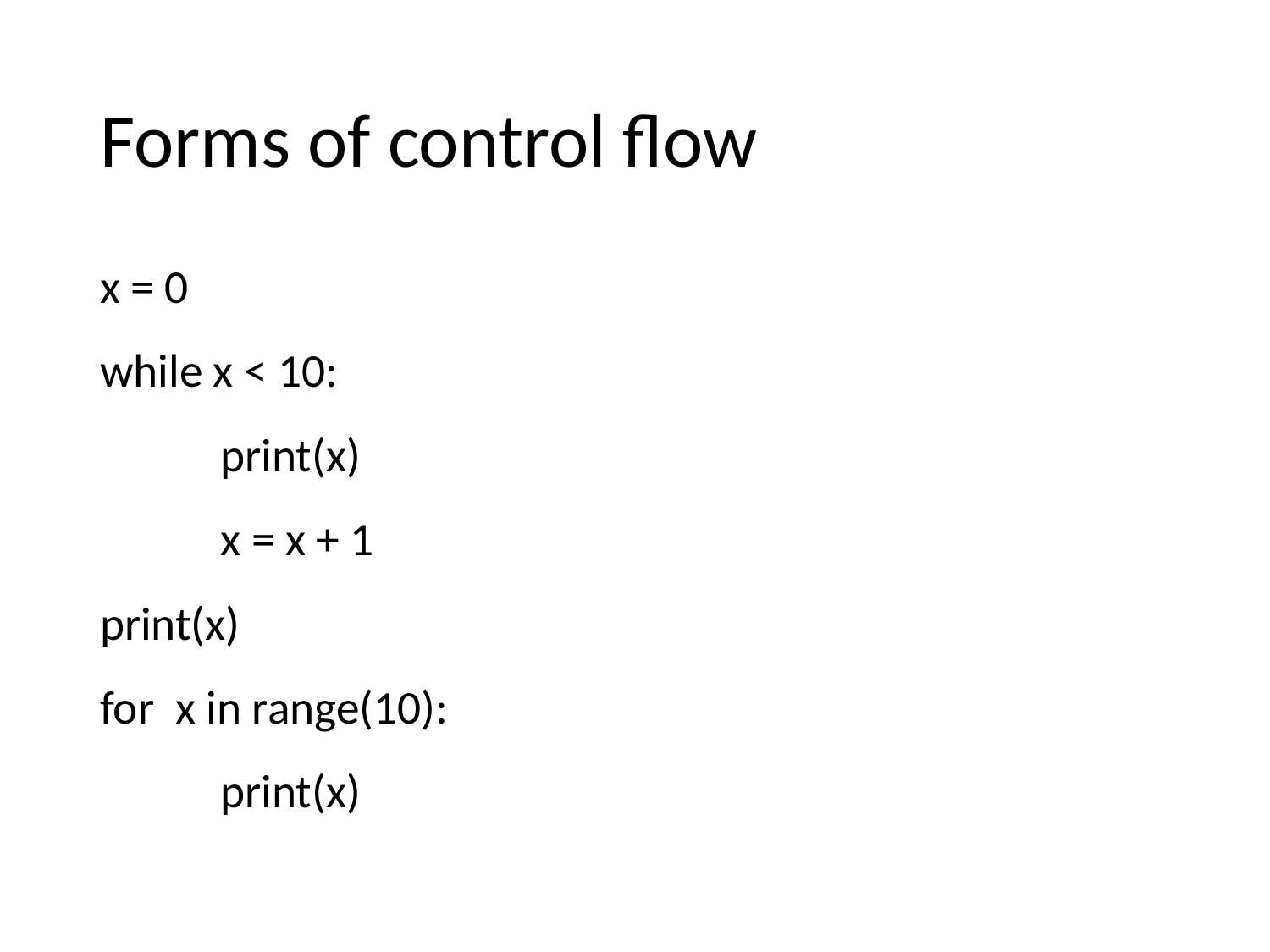

# Forms of control flow
x = 0
while x < 10:
	print(x)
	x = x + 1
print(x)
for  x in range(10):
	print(x)